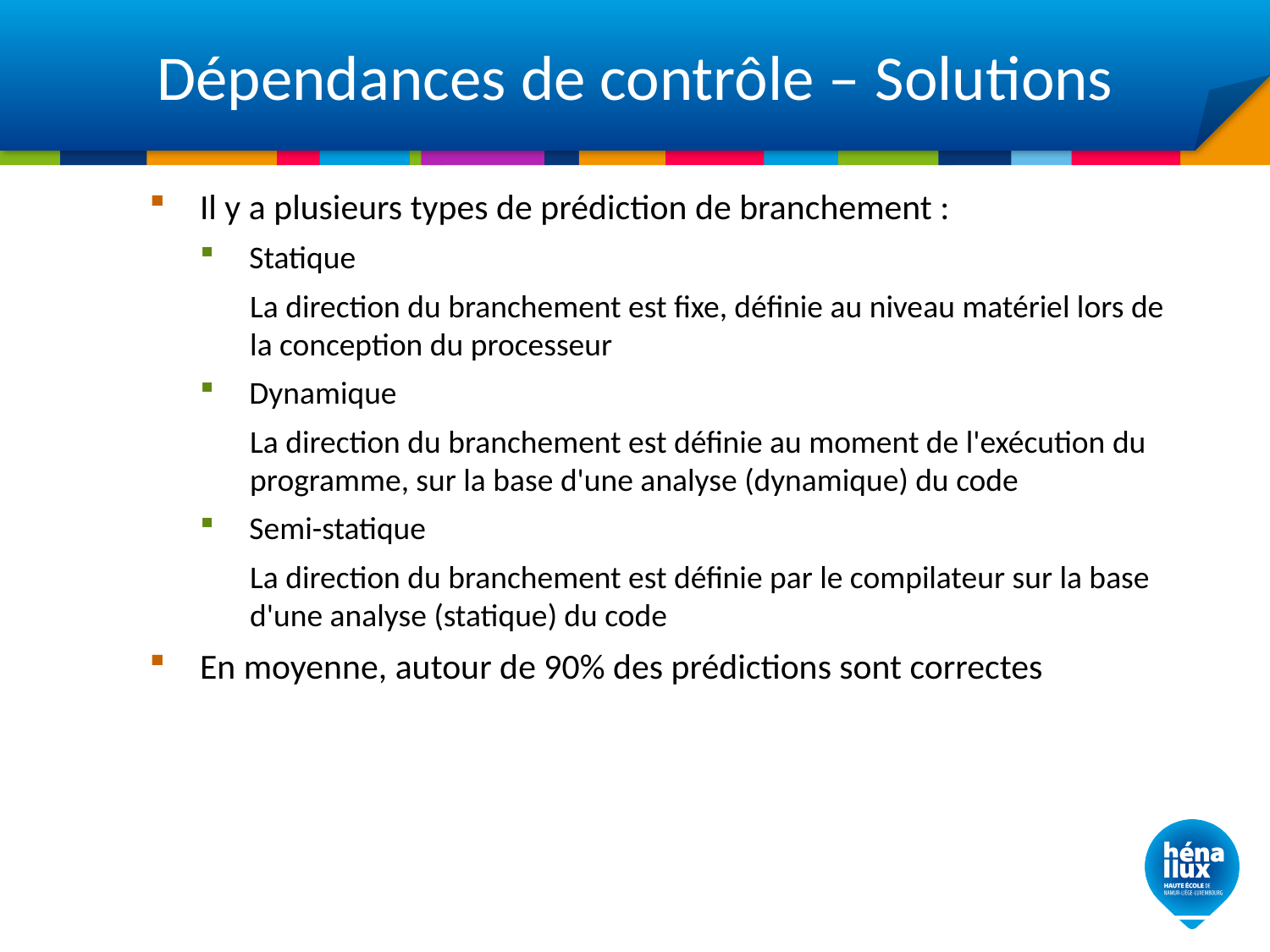

# Dépendances de contrôle – Solutions
Il y a plusieurs types de prédiction de branchement :
Statique
La direction du branchement est fixe, définie au niveau matériel lors de la conception du processeur
Dynamique
La direction du branchement est définie au moment de l'exécution du programme, sur la base d'une analyse (dynamique) du code
Semi-statique
La direction du branchement est définie par le compilateur sur la base d'une analyse (statique) du code
En moyenne, autour de 90% des prédictions sont correctes